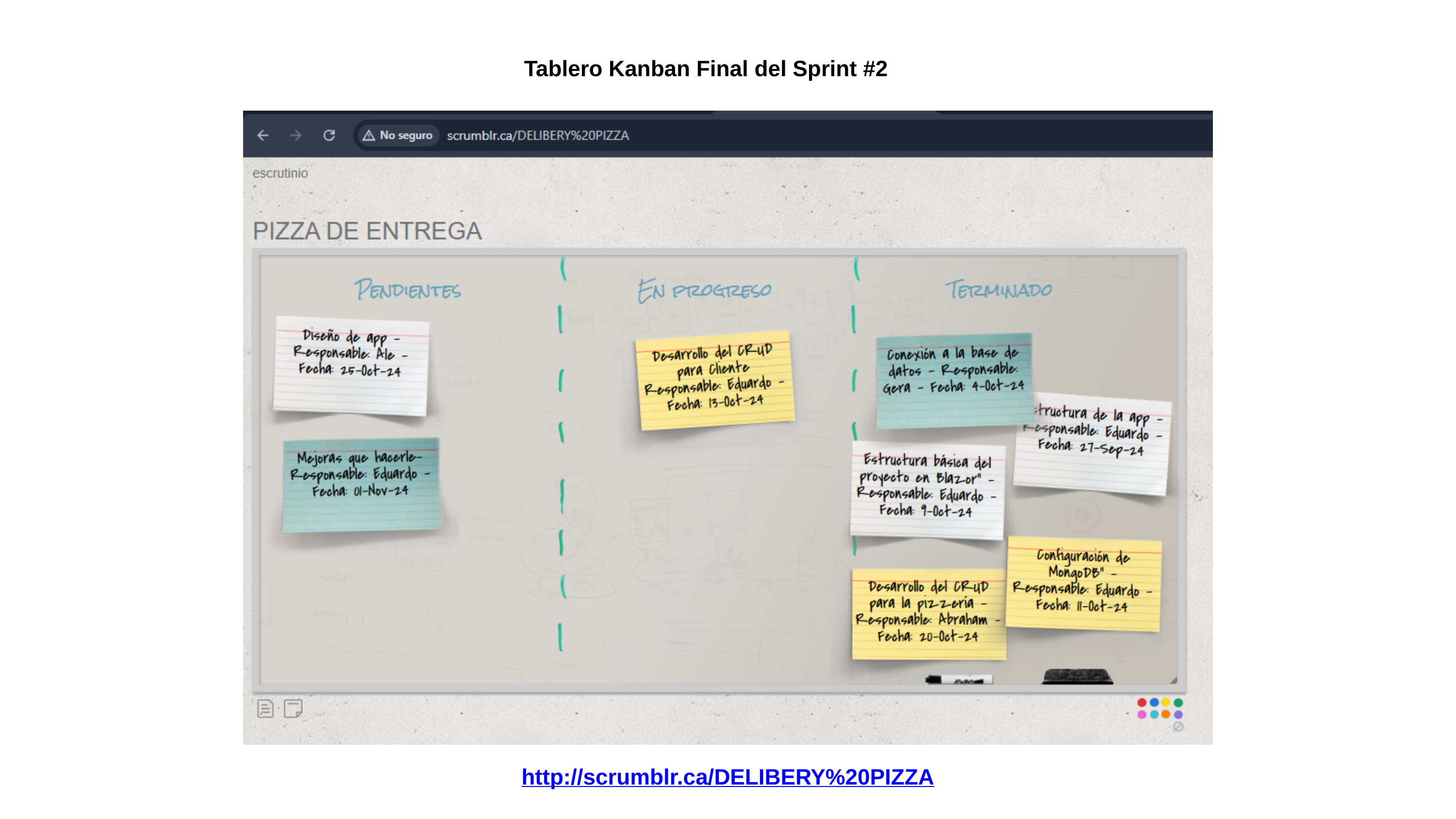

Tablero Kanban Final del Sprint #2

http://scrumblr.ca/DELIBERY%20PIZZA